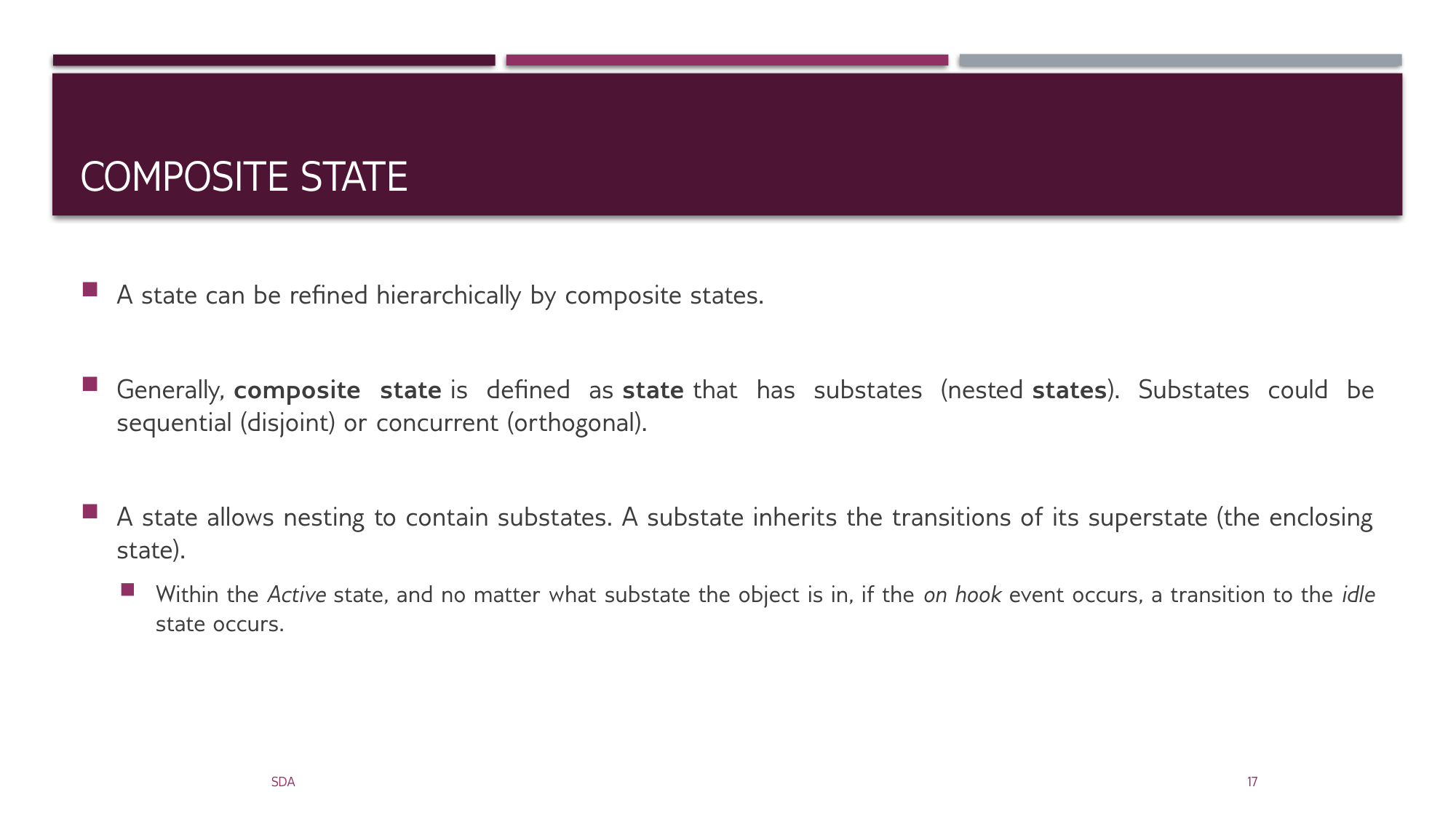

# Composite State
A state can be refined hierarchically by composite states.

Generally, composite state is defined as state that has substates (nested states). Substates could be sequential (disjoint) or concurrent (orthogonal).

A state allows nesting to contain substates. A substate inherits the transitions of its superstate (the enclosing state).
Within the Active state, and no matter what substate the object is in, if the on hook event occurs, a transition to the idle state occurs.

SDA
17